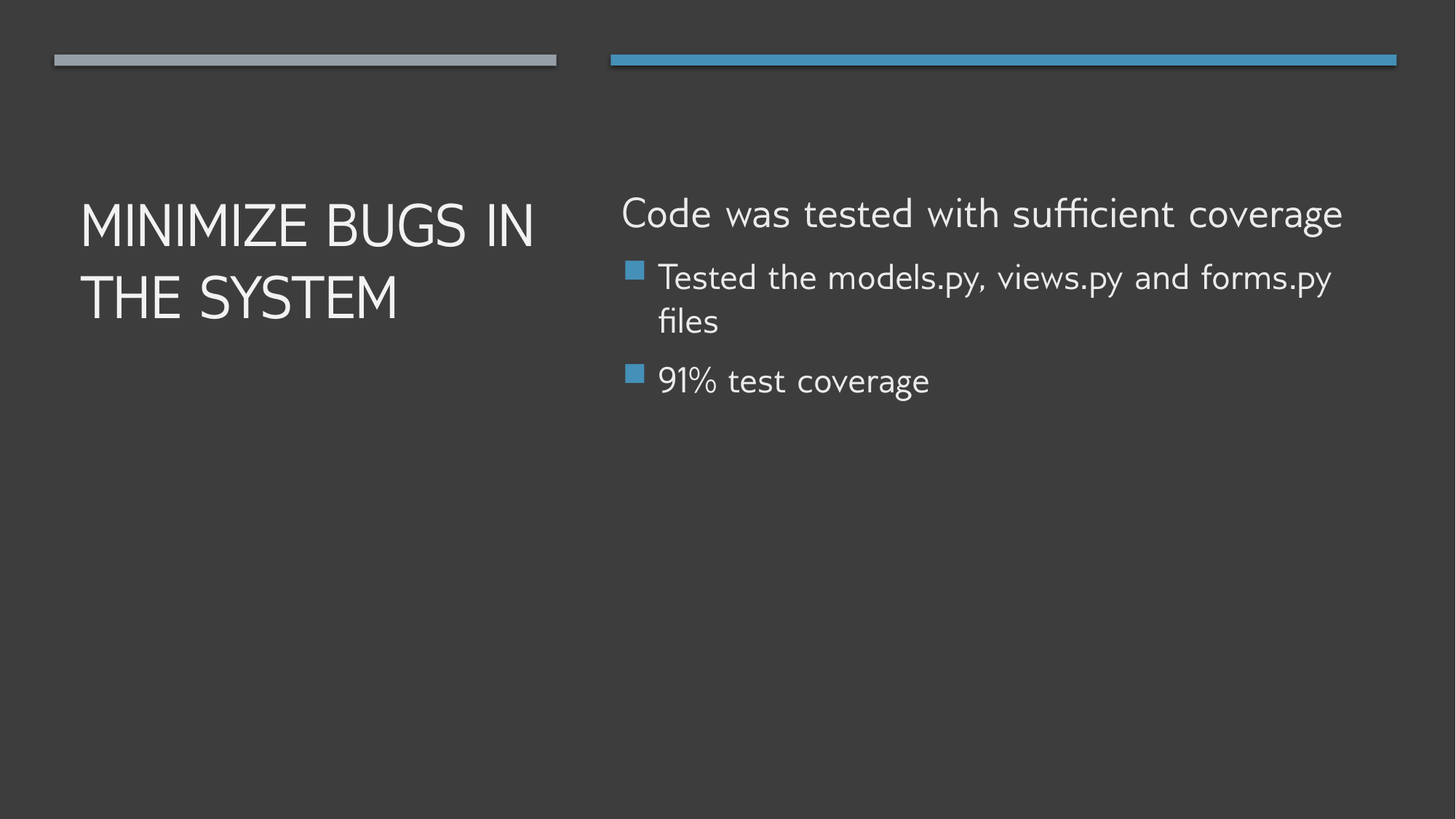

# Minimize bugs in the system

Code was tested with sufficient coverage
Tested the models.py, views.py and forms.py files
91% test coverage